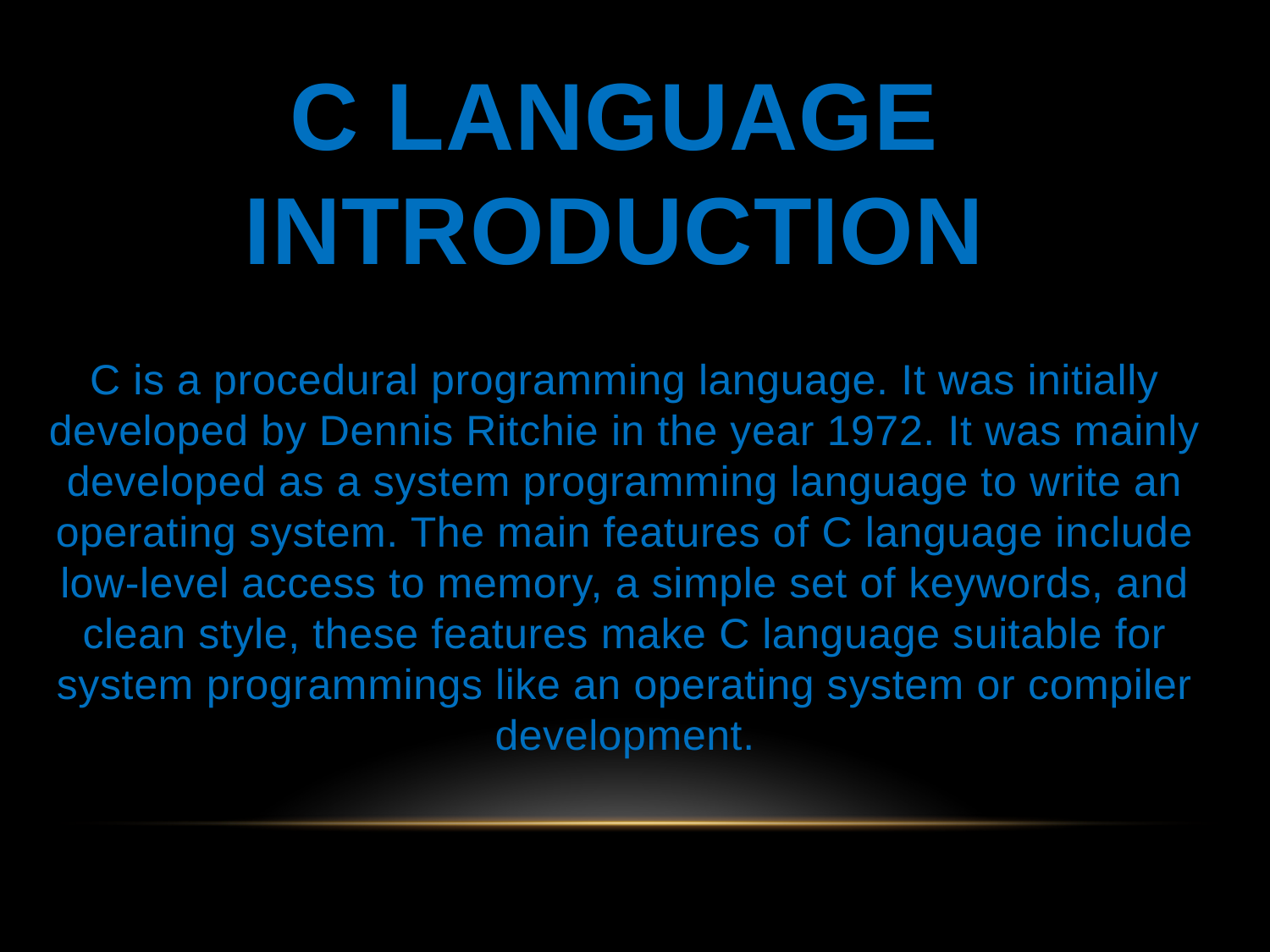

C Language Introduction
C is a procedural programming language. It was initially developed by Dennis Ritchie in the year 1972. It was mainly developed as a system programming language to write an operating system. The main features of C language include low-level access to memory, a simple set of keywords, and clean style, these features make C language suitable for system programmings like an operating system or compiler development.